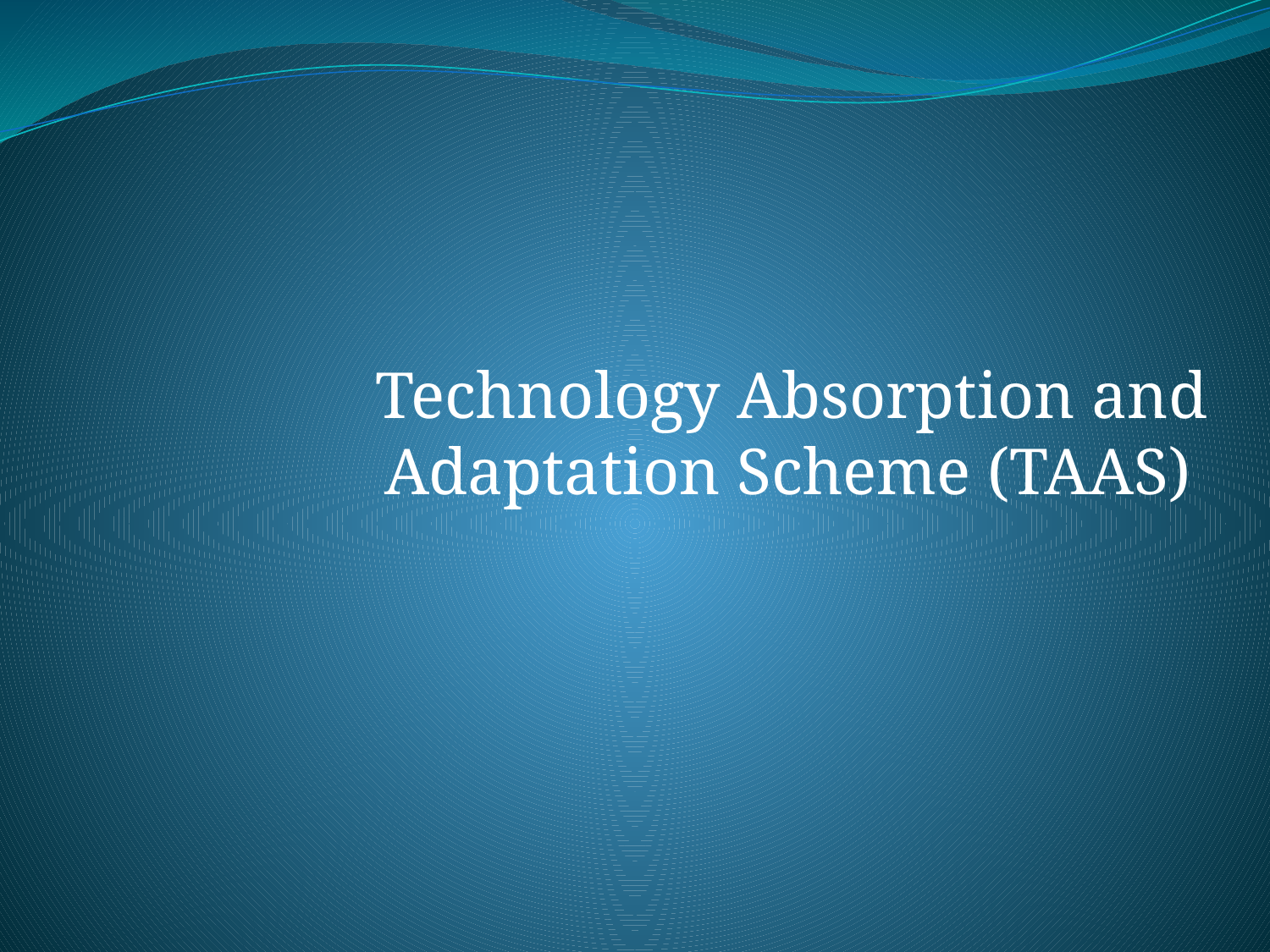

#
Technology Absorption and Adaptation Scheme (TAAS)